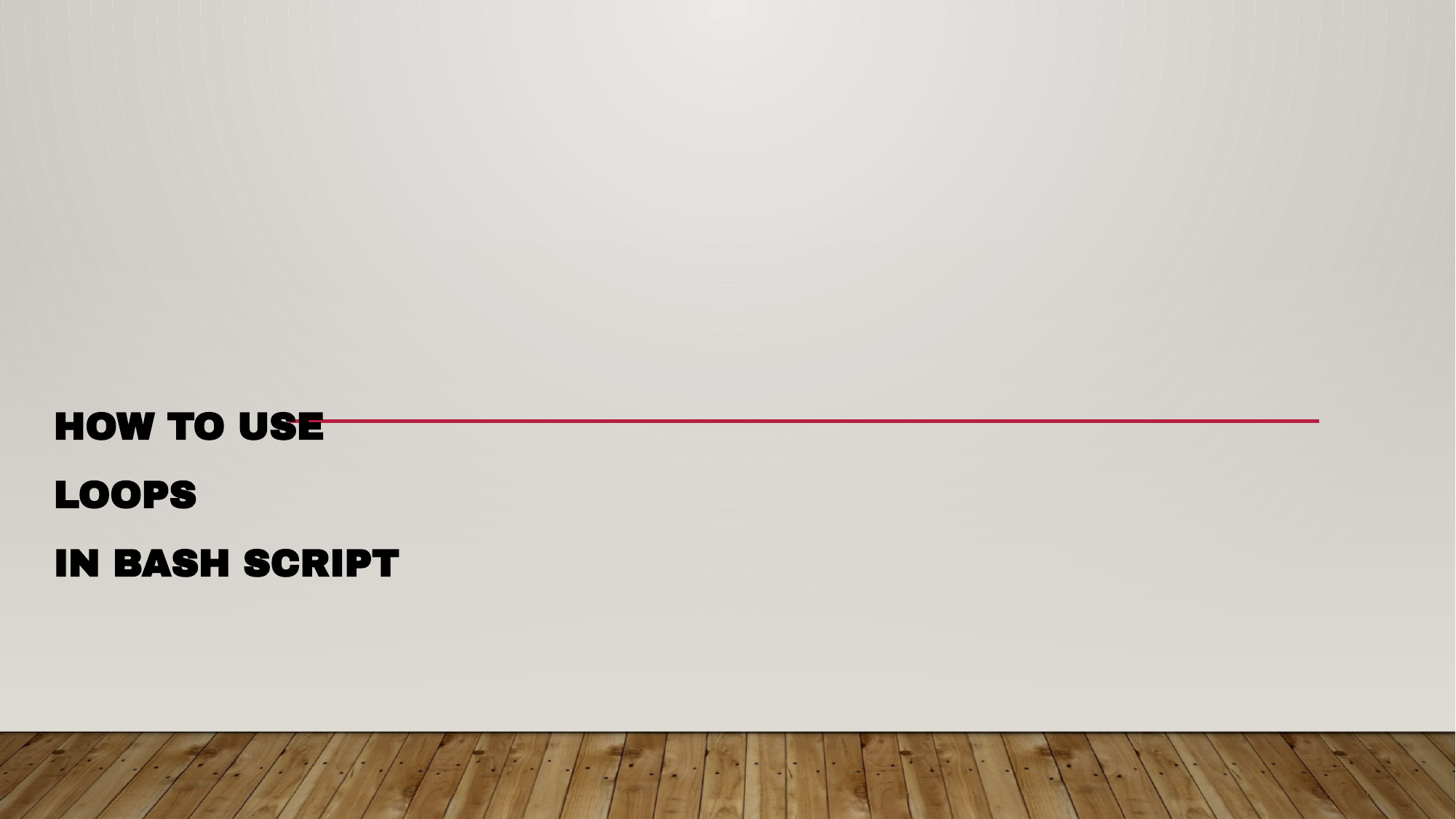

# How to Use Loops in Bash Script